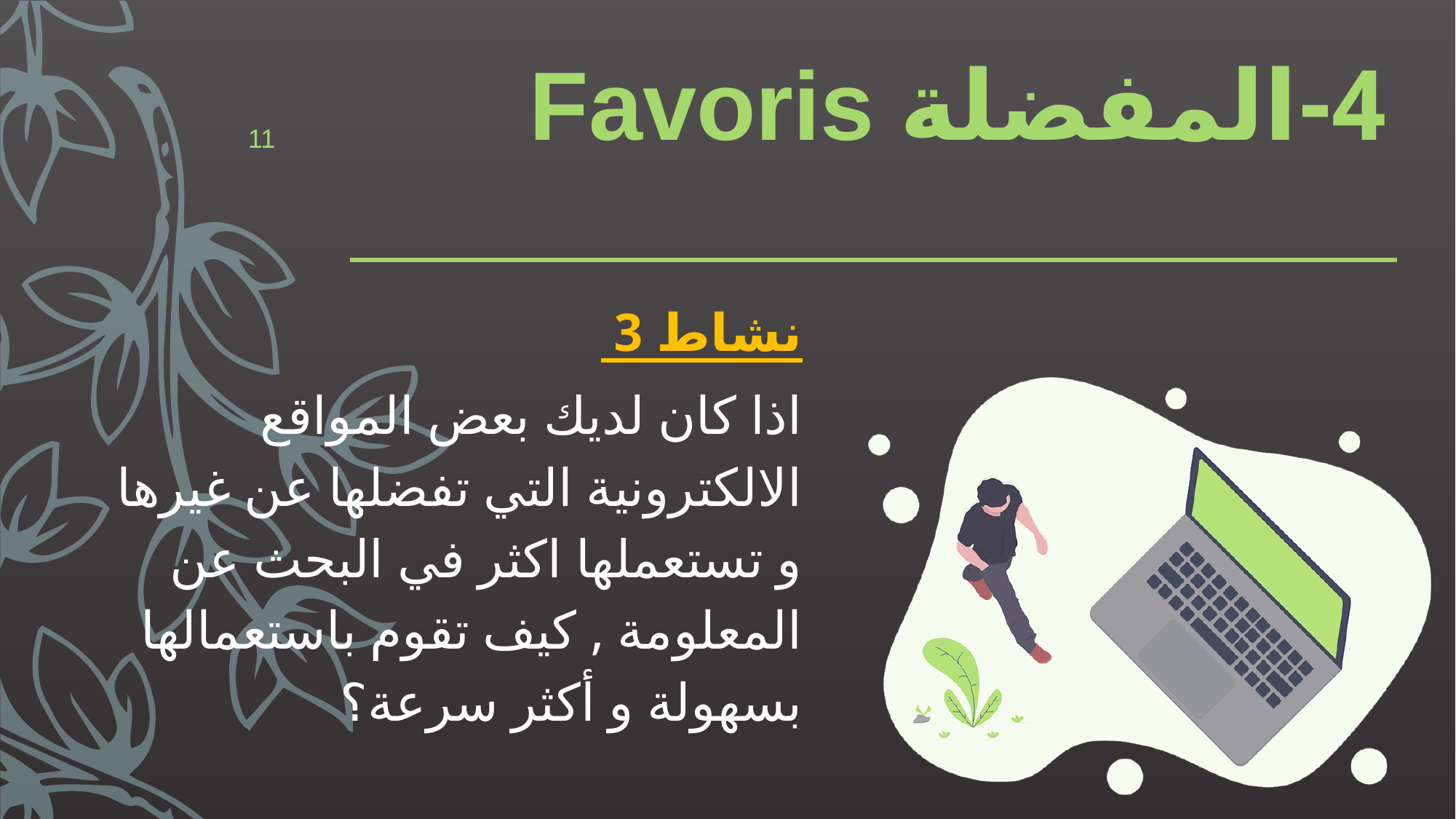

# 4-المفضلة Favoris
11
نشاط 3
اذا كان لديك بعض المواقع الالكترونية التي تفضلها عن غيرها و تستعملها اكثر في البحث عن المعلومة , كيف تقوم باستعمالها بسهولة و أكثر سرعة؟